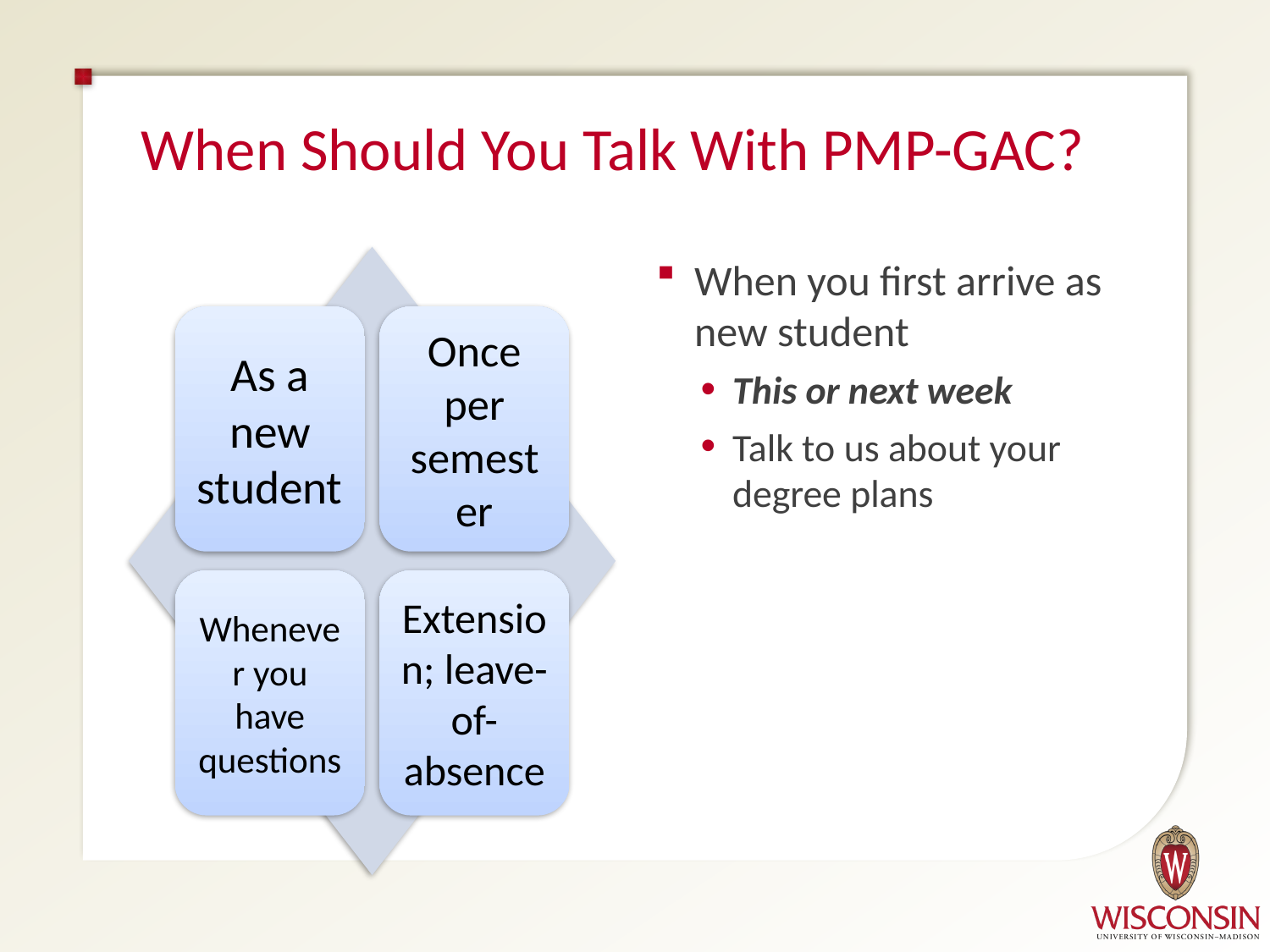

# When Should You Talk With PMP-GAC?
As a new student
Once per semester
Whenever you have questions
Extension; leave-of-absence
When you first arrive as new student
This or next week
Talk to us about your degree plans